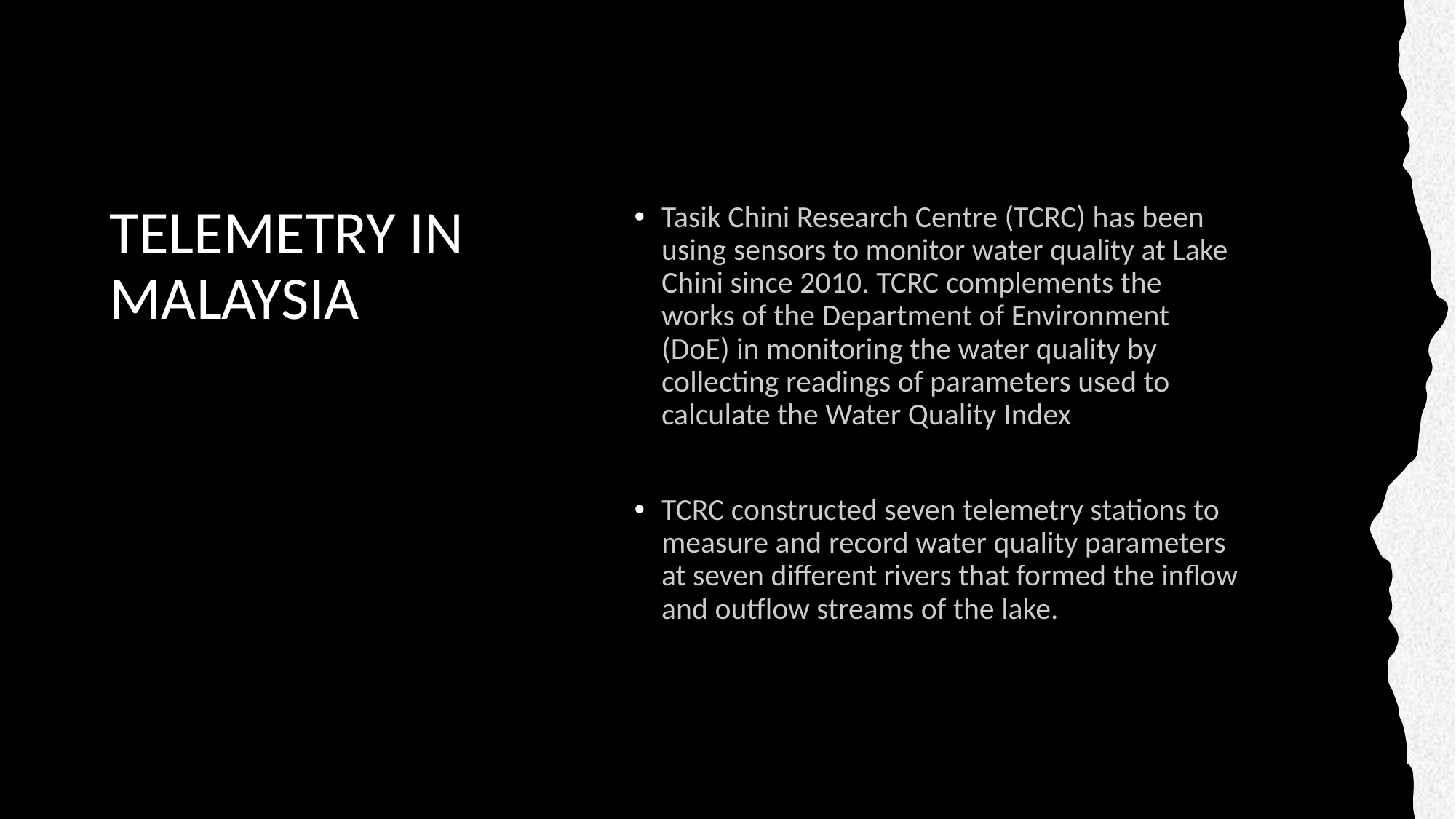

# TELEMETRY IN MALAYSIA
Tasik Chini Research Centre (TCRC) has been using sensors to monitor water quality at Lake Chini since 2010. TCRC complements the works of the Department of Environment (DoE) in monitoring the water quality by collecting readings of parameters used to calculate the Water Quality Index

TCRC constructed seven telemetry stations to measure and record water quality parameters at seven different rivers that formed the inflow and outflow streams of the lake.